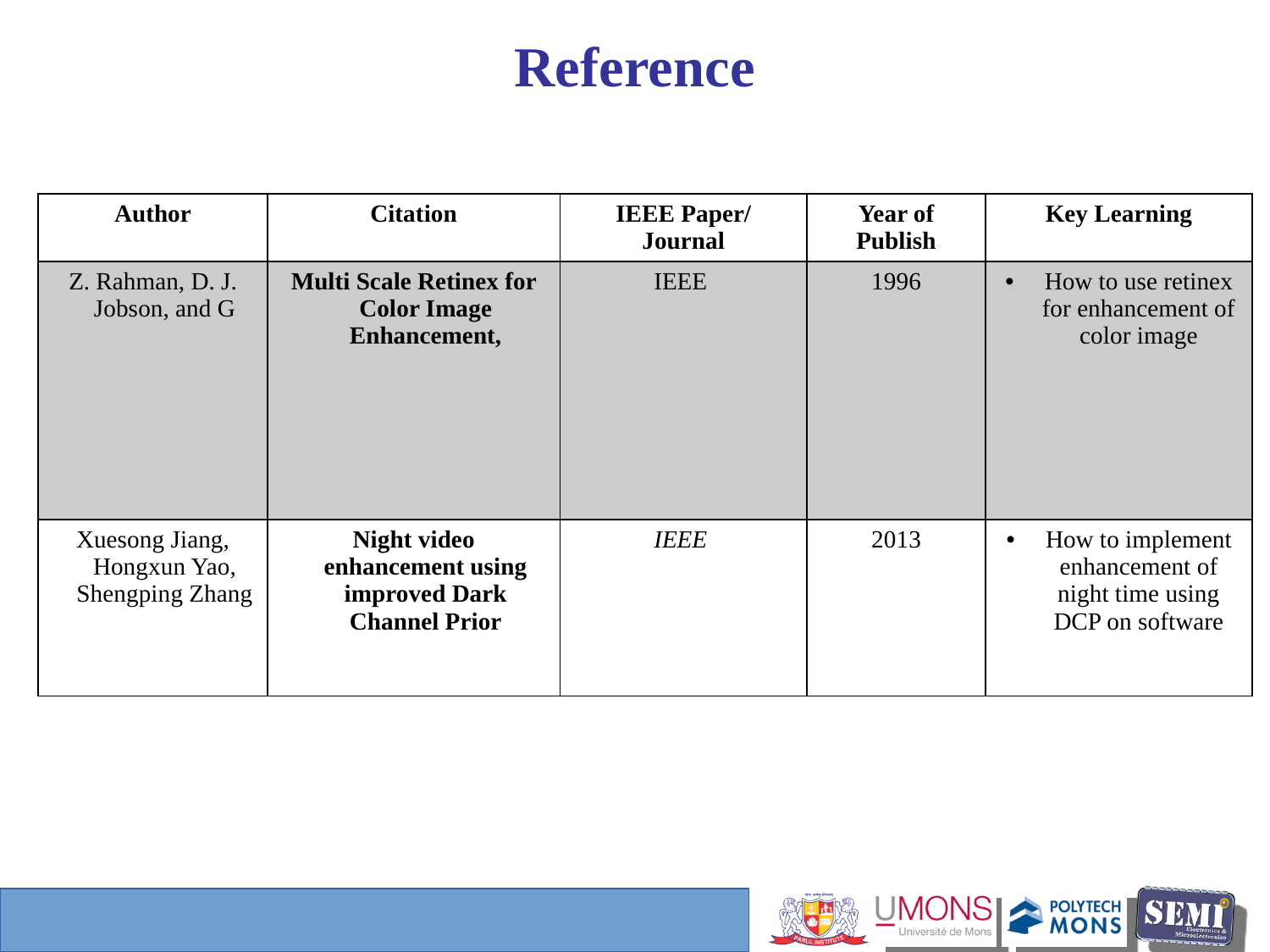

Reference
| Author | Citation | IEEE Paper/ Journal | Year of Publish | Key Learning |
| --- | --- | --- | --- | --- |
| Z. Rahman, D. J. Jobson, and G | Multi Scale Retinex for Color Image Enhancement, | IEEE | 1996 | How to use retinex for enhancement of color image |
| Xuesong Jiang, Hongxun Yao, Shengping Zhang | Night video enhancement using improved Dark Channel Prior | IEEE | 2013 | How to implement enhancement of night time using DCP on software |